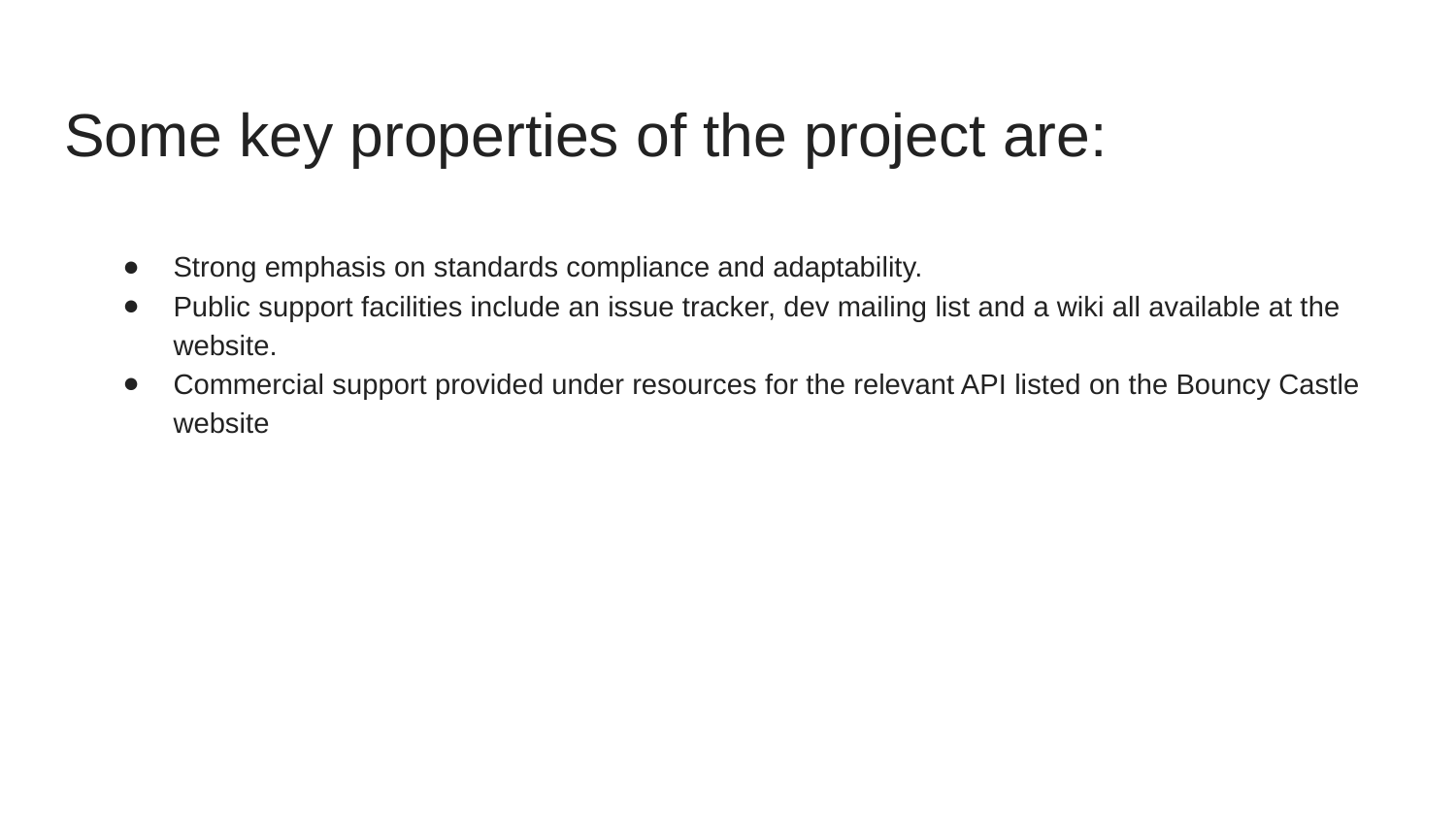

# Some key properties of the project are:

Strong emphasis on standards compliance and adaptability.
Public support facilities include an issue tracker, dev mailing list and a wiki all available at the website.
Commercial support provided under resources for the relevant API listed on the Bouncy Castle website